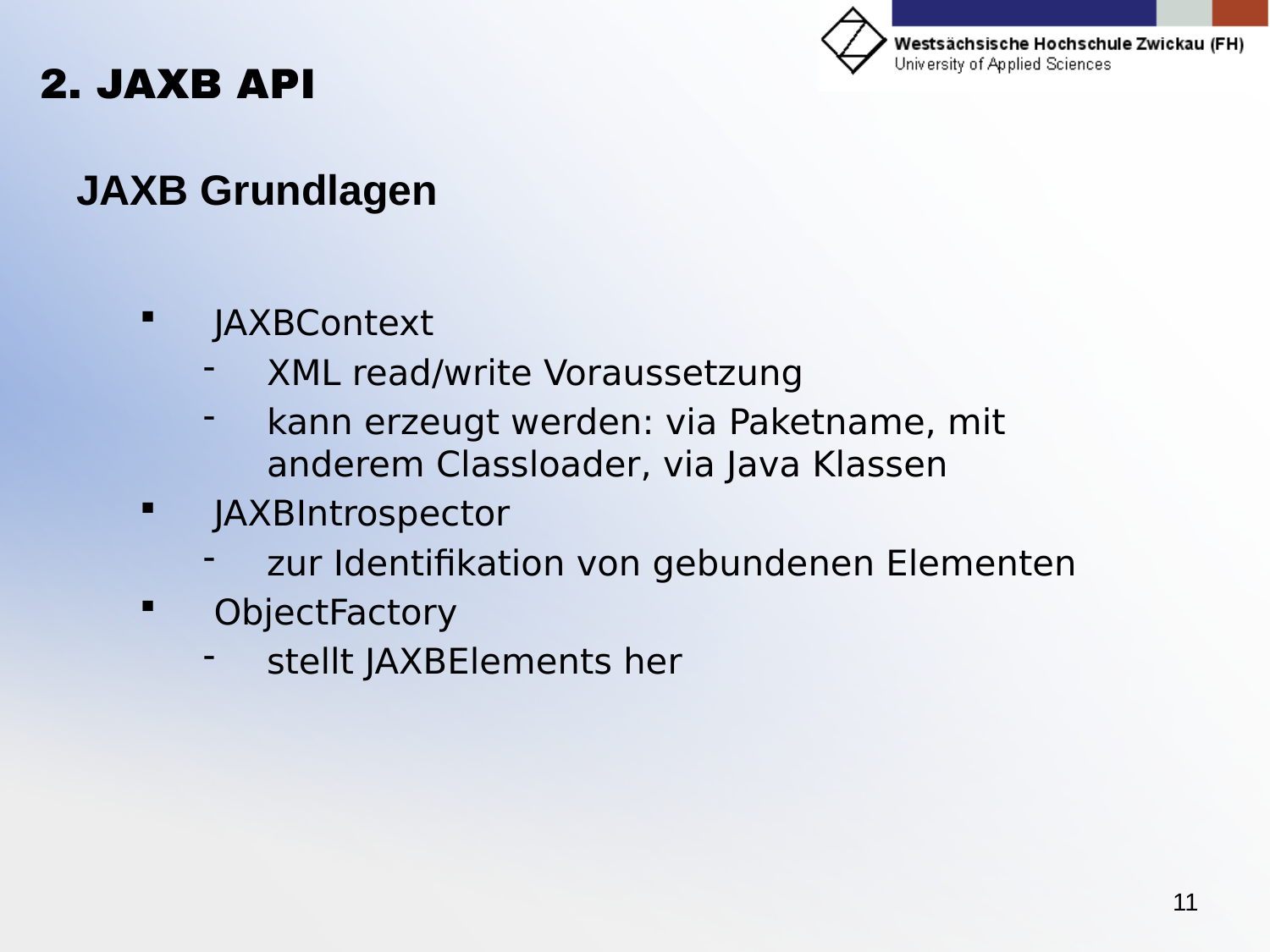

# 2. JAXB API
JAXB Grundlagen

JAXBContext
XML read/write Voraussetzung
kann erzeugt werden: via Paketname, mit anderem Classloader, via Java Klassen
JAXBIntrospector
zur Identifikation von gebundenen Elementen
ObjectFactory
stellt JAXBElements her
11